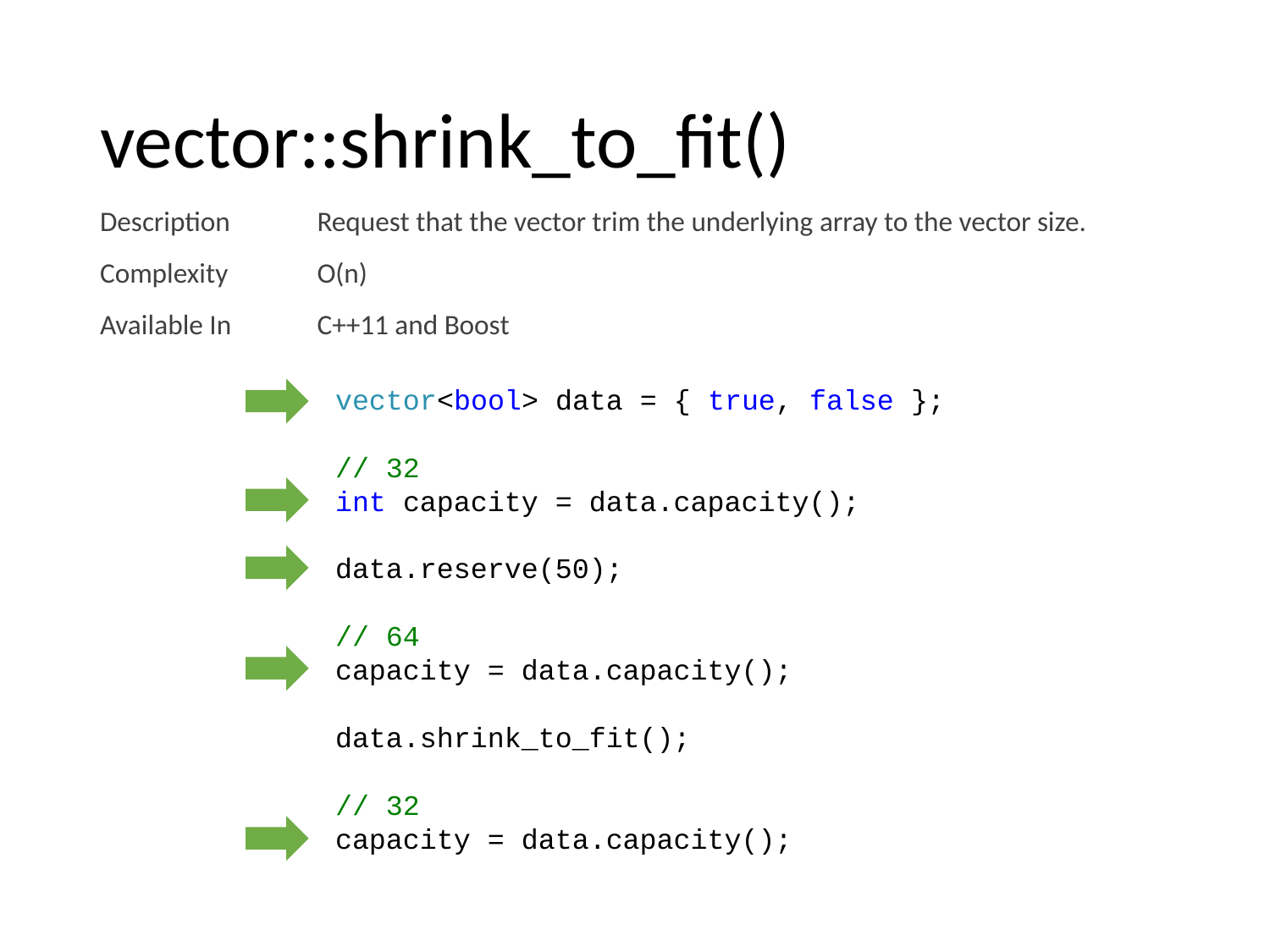

# vector::shrink_to_fit()
| Description | Request that the vector trim the underlying array to the vector size. |
| --- | --- |
| Complexity | O(n) |
| Available In | C++11 and Boost |

vector<bool> data = { true, false };
// 32
int capacity = data.capacity();
data.reserve(50);
// 64
capacity = data.capacity();
data.shrink_to_fit();
// 32
capacity = data.capacity();